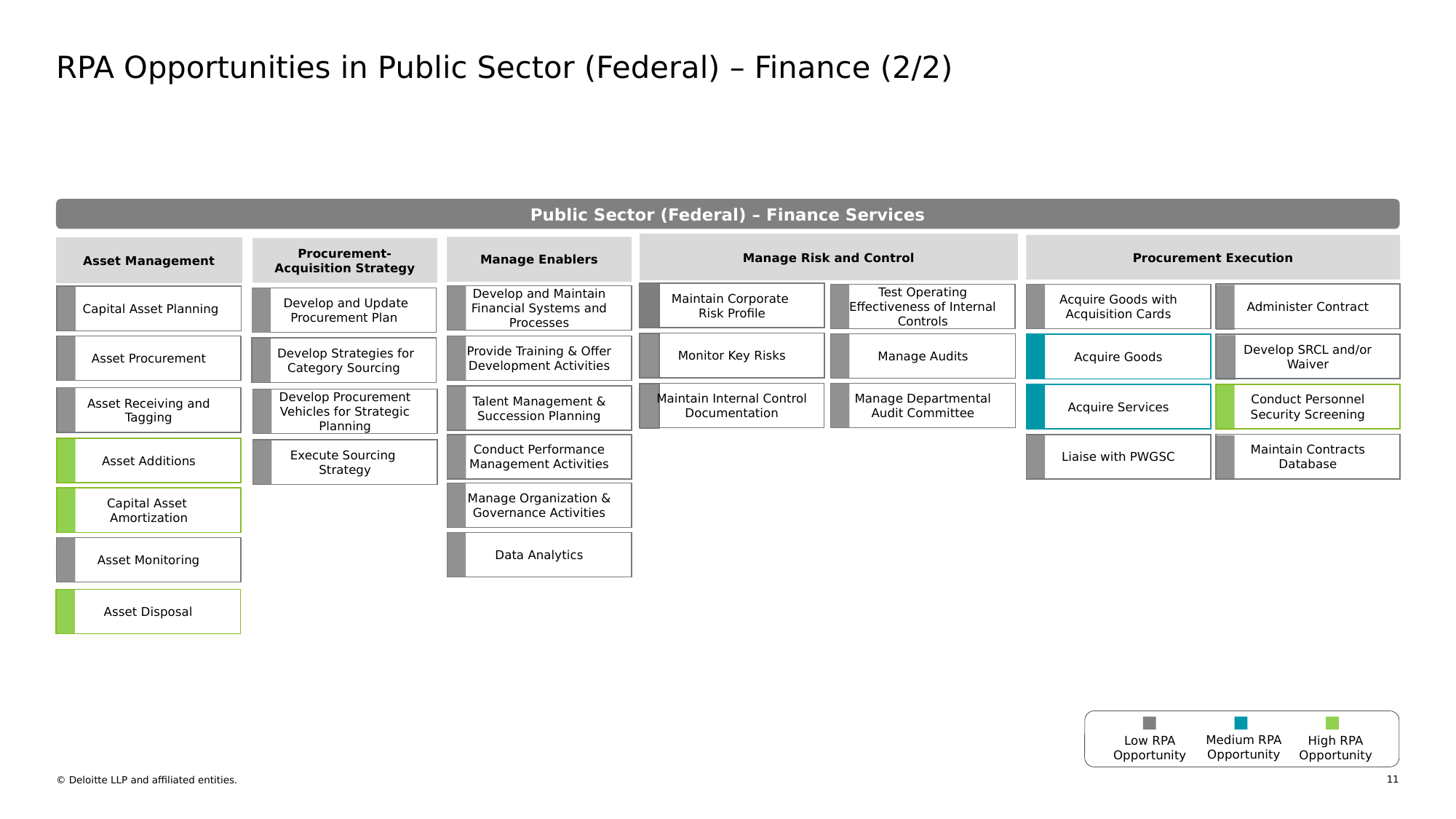

# RPA Opportunities in Public Sector (Federal) – Finance (2/2)
Public Sector (Federal) – Finance Services
Manage Risk and Control
Maintain Corporate
Risk Profile

Monitor Key Risks

Maintain Internal Control Documentation
Procurement Execution
Manage Enablers
Asset Management

 Capital Asset Planning

Asset Procurement
Procurement- Acquisition Strategy
Administer Contract

Acquire Goods with Acquisition Cards

Test Operating Effectiveness of Internal Controls

Develop and Maintain Financial Systems and Processes
 Develop and Update Procurement Plan

Manage Audits
Develop SRCL and/or Waiver

Acquire Goods

Provide Training & Offer Development Activities

 Develop Strategies for Category Sourcing

Manage Departmental Audit Committee
Conduct Personnel Security Screening

Acquire Services

Talent Management & Succession Planning

Asset Receiving and Tagging

Develop Procurement Vehicles for Strategic Planning
Maintain Contracts Database

Conduct Performance Management Activities

Liaise with PWGSC

Asset Additions

Execute Sourcing
Strategy

Manage Organization & Governance Activities

Capital Asset
Amortization

Data Analytics

Asset Monitoring

Asset Disposal

Medium RPA Opportunity
Low RPA Opportunity
High RPA Opportunity
11